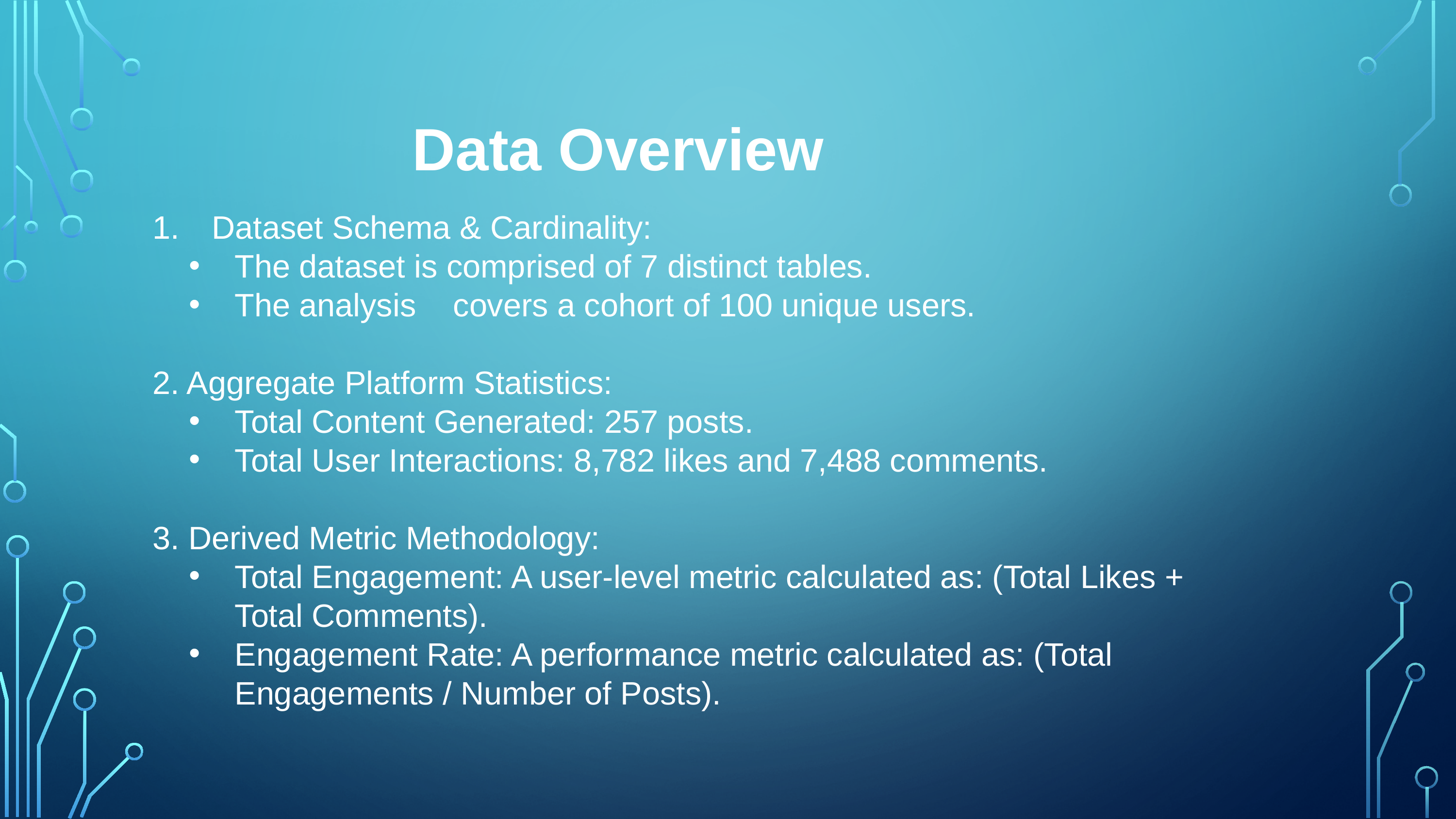

Data Overview
Dataset Schema & Cardinality:
The dataset is comprised of 7 distinct tables.
The analysis 	covers a cohort of 100 unique users.

2. Aggregate Platform Statistics:
Total Content Generated: 257 posts.
Total User Interactions: 8,782 likes and 7,488 comments.

3. Derived Metric Methodology:
Total Engagement: A user-level metric calculated as: (Total Likes + Total Comments).
Engagement Rate: A performance metric calculated as: (Total Engagements / Number of Posts).